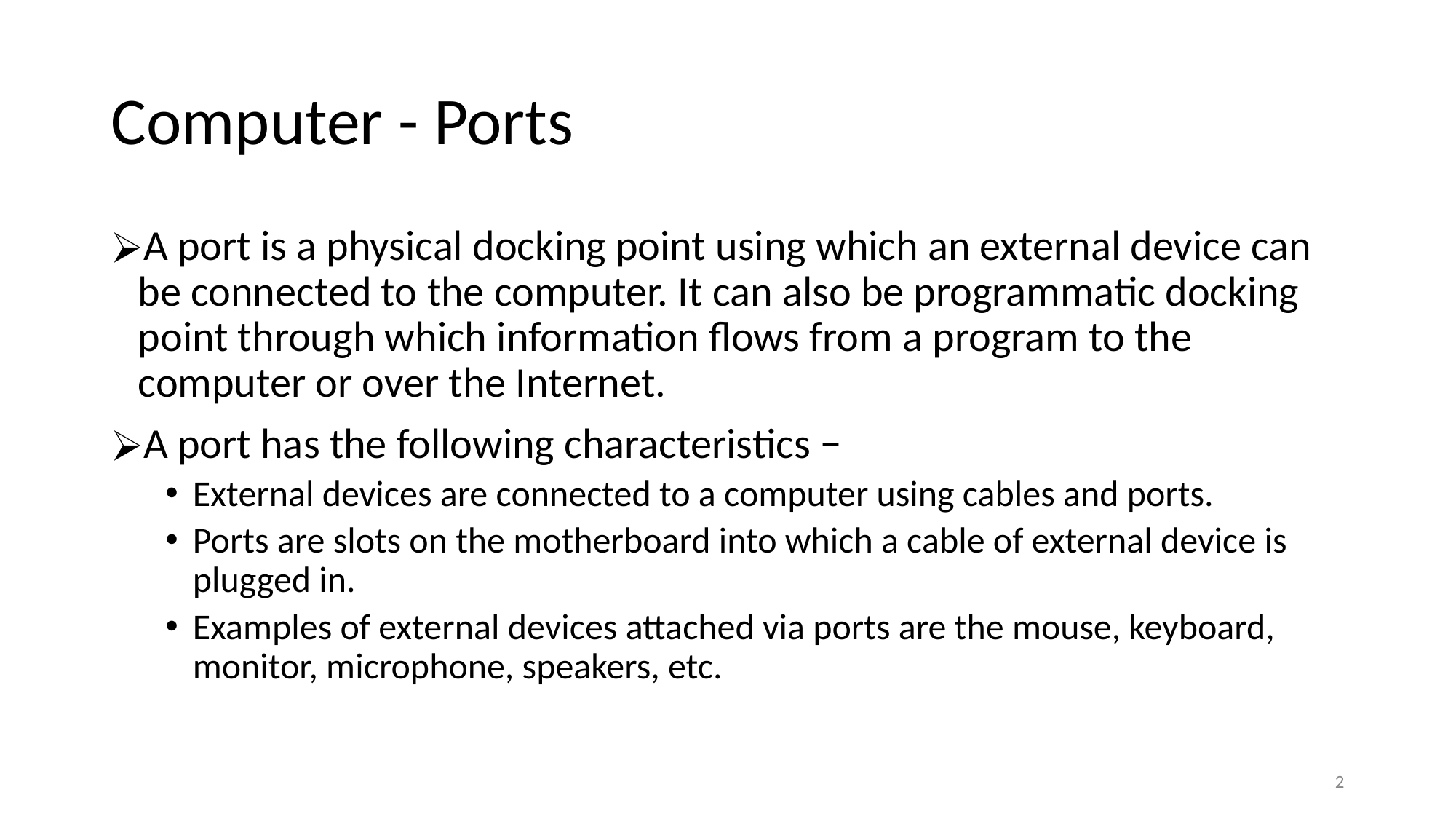

# Computer - Ports
A port is a physical docking point using which an external device can be connected to the computer. It can also be programmatic docking point through which information flows from a program to the computer or over the Internet.
A port has the following characteristics −
External devices are connected to a computer using cables and ports.
Ports are slots on the motherboard into which a cable of external device is plugged in.
Examples of external devices attached via ports are the mouse, keyboard, monitor, microphone, speakers, etc.

2